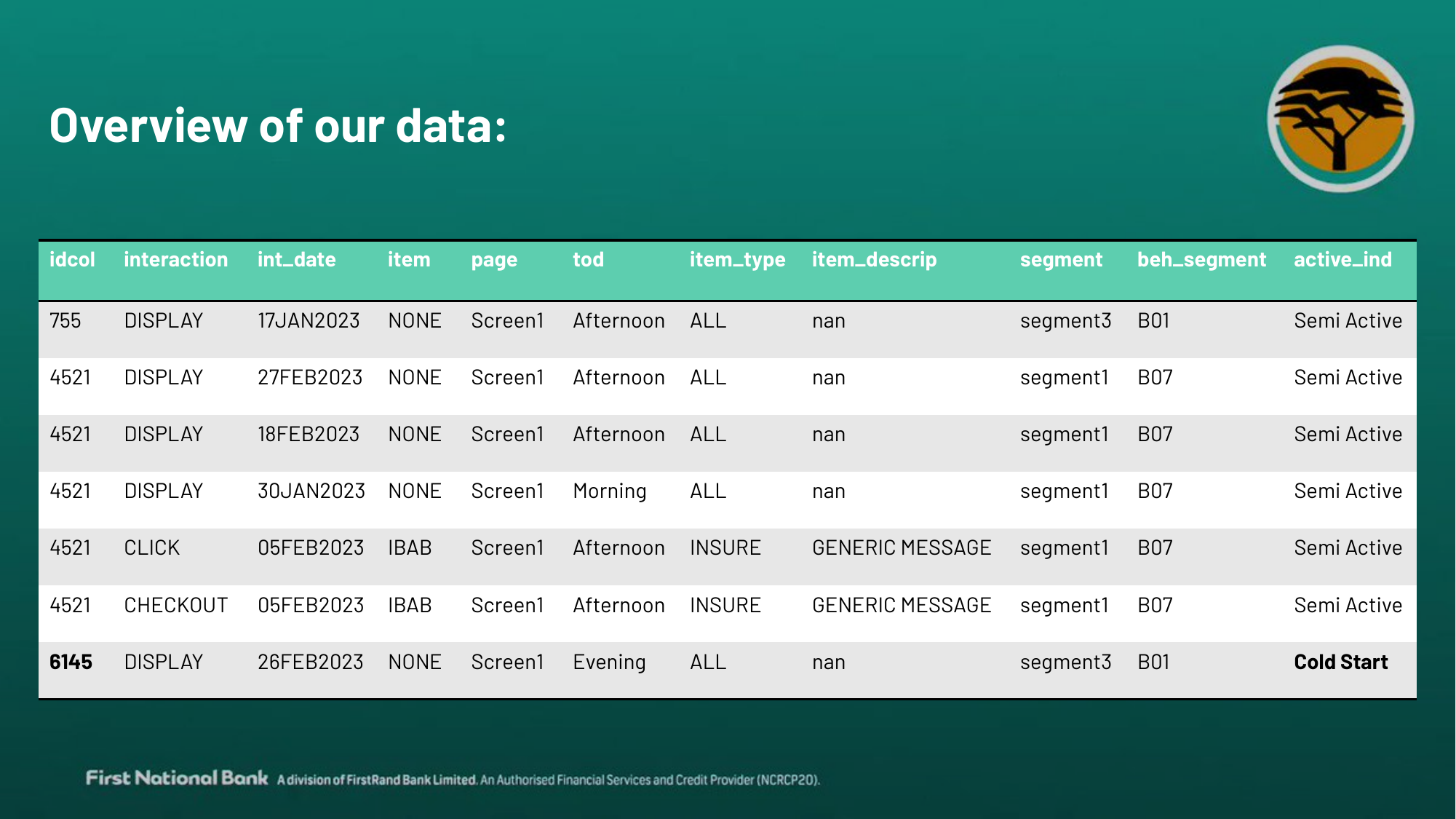

Overview of our data:
| idcol | interaction | int\_date | item | page | tod | item\_type | item\_descrip | segment | beh\_segment | active\_ind |
| --- | --- | --- | --- | --- | --- | --- | --- | --- | --- | --- |
| 755 | DISPLAY | 17JAN2023 | NONE | Screen1 | Afternoon | ALL | nan | segment3 | B01 | Semi Active |
| 4521 | DISPLAY | 27FEB2023 | NONE | Screen1 | Afternoon | ALL | nan | segment1 | B07 | Semi Active |
| 4521 | DISPLAY | 18FEB2023 | NONE | Screen1 | Afternoon | ALL | nan | segment1 | B07 | Semi Active |
| 4521 | DISPLAY | 30JAN2023 | NONE | Screen1 | Morning | ALL | nan | segment1 | B07 | Semi Active |
| 4521 | CLICK | 05FEB2023 | IBAB | Screen1 | Afternoon | INSURE | GENERIC MESSAGE | segment1 | B07 | Semi Active |
| 4521 | CHECKOUT | 05FEB2023 | IBAB | Screen1 | Afternoon | INSURE | GENERIC MESSAGE | segment1 | B07 | Semi Active |
| 6145 | DISPLAY | 26FEB2023 | NONE | Screen1 | Evening | ALL | nan | segment3 | B01 | Cold Start |